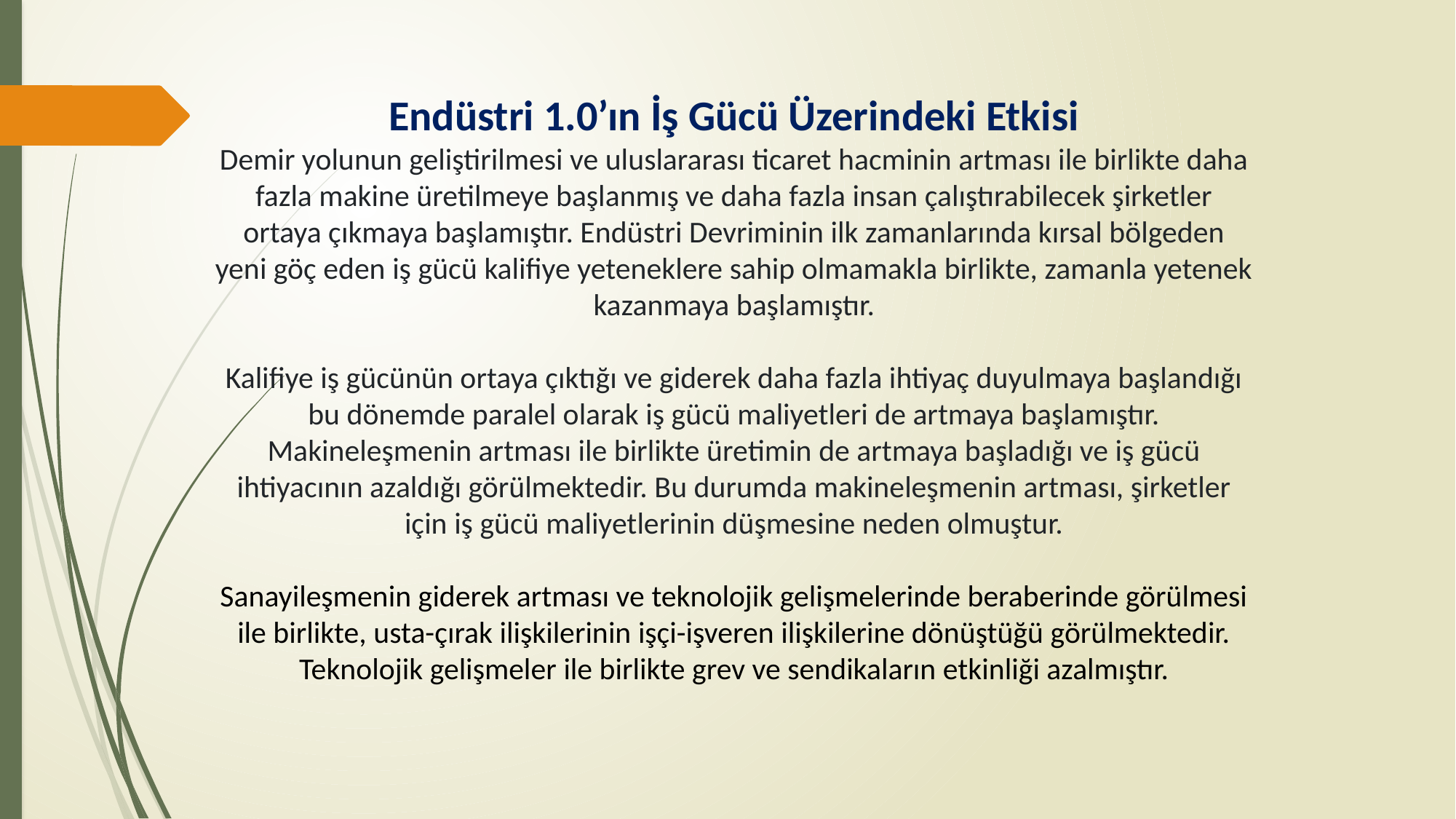

Endüstri 1.0’ın İş Gücü Üzerindeki Etkisi
Demir yolunun geliştirilmesi ve uluslararası ticaret hacminin artması ile birlikte daha fazla makine üretilmeye başlanmış ve daha fazla insan çalıştırabilecek şirketler ortaya çıkmaya başlamıştır. Endüstri Devriminin ilk zamanlarında kırsal bölgeden yeni göç eden iş gücü kalifiye yeteneklere sahip olmamakla birlikte, zamanla yetenek kazanmaya başlamıştır.

Kalifiye iş gücünün ortaya çıktığı ve giderek daha fazla ihtiyaç duyulmaya başlandığı bu dönemde paralel olarak iş gücü maliyetleri de artmaya başlamıştır. Makineleşmenin artması ile birlikte üretimin de artmaya başladığı ve iş gücü ihtiyacının azaldığı görülmektedir. Bu durumda makineleşmenin artması, şirketler için iş gücü maliyetlerinin düşmesine neden olmuştur.

Sanayileşmenin giderek artması ve teknolojik gelişmelerinde beraberinde görülmesi ile birlikte, usta-çırak ilişkilerinin işçi-işveren ilişkilerine dönüştüğü görülmektedir. Teknolojik gelişmeler ile birlikte grev ve sendikaların etkinliği azalmıştır.